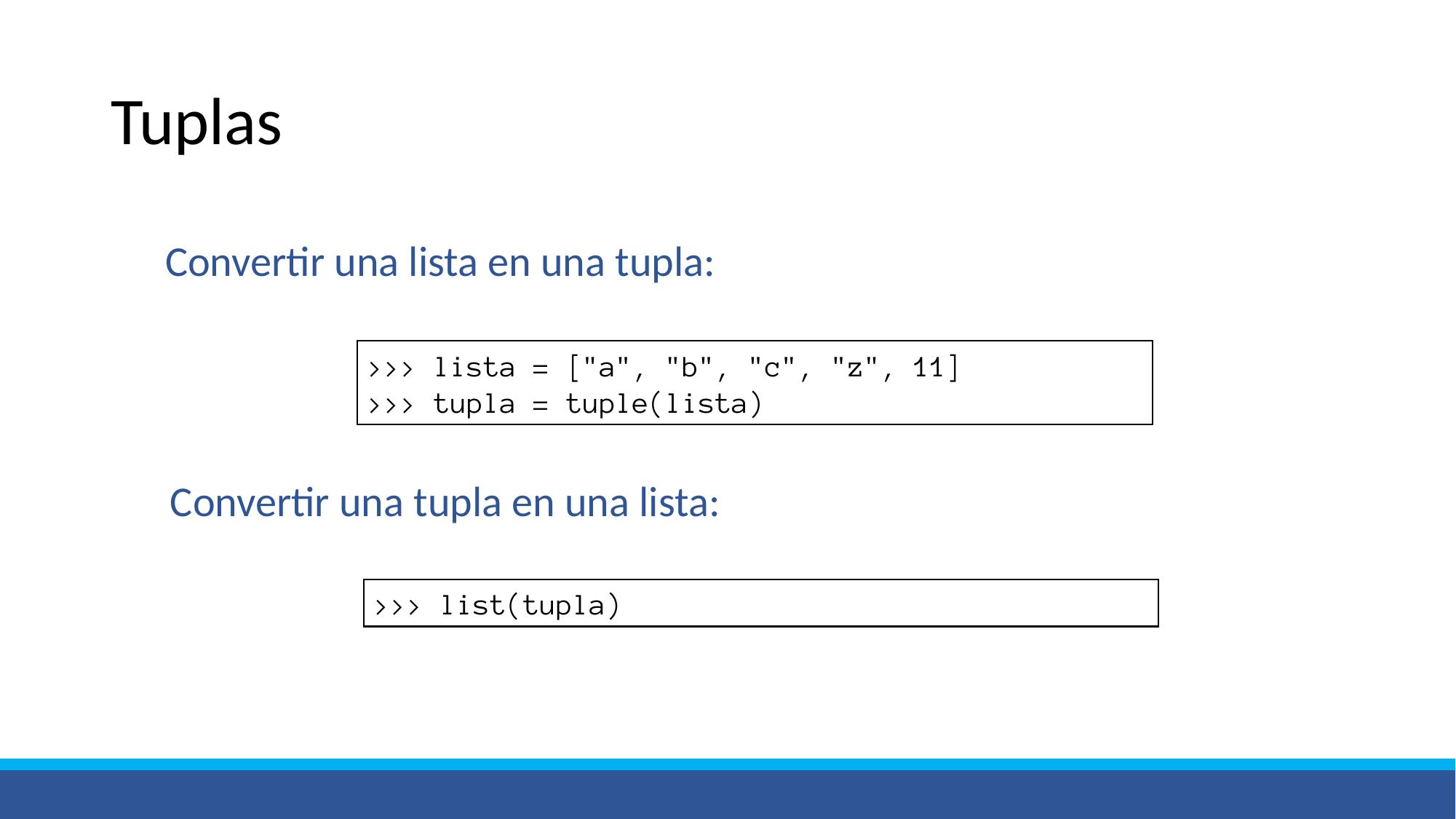

# Tuplas
Convertir una lista en una tupla:

>>> lista = ["a", "b", "c", "z", 11]
>>> tupla = tuple(lista)
Convertir una tupla en una lista:

>>> list(tupla)